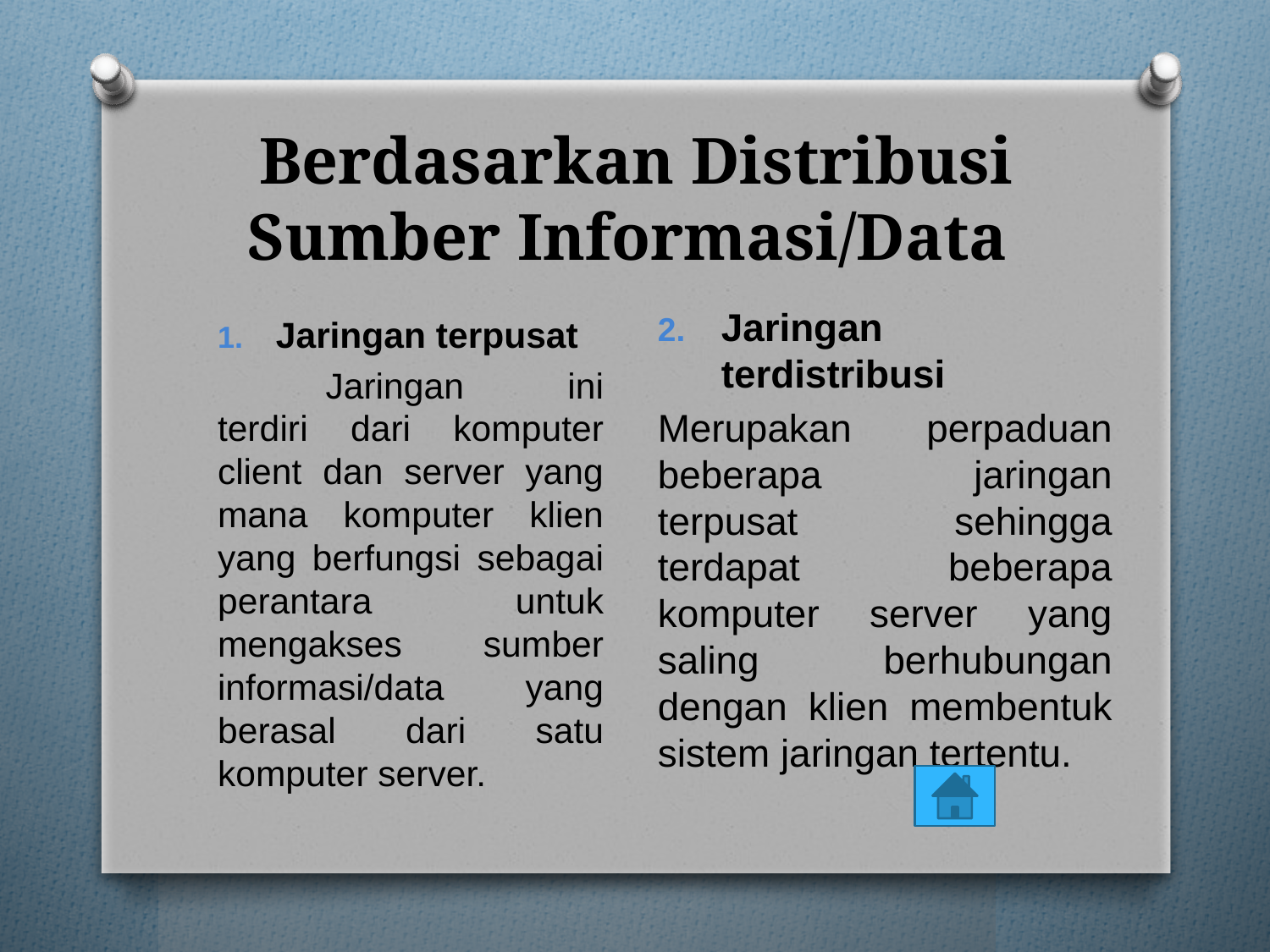

# Berdasarkan Distribusi Sumber Informasi/Data
Jaringan terdistribusi
Merupakan perpaduan beberapa jaringan terpusat sehingga terdapat beberapa komputer server yang saling berhubungan dengan klien membentuk sistem jaringan tertentu.
Jaringan terpusat
	Jaringan ini terdiri dari komputer client dan server yang mana komputer klien yang berfungsi sebagai perantara untuk mengakses sumber informasi/data yang berasal dari satu komputer server.